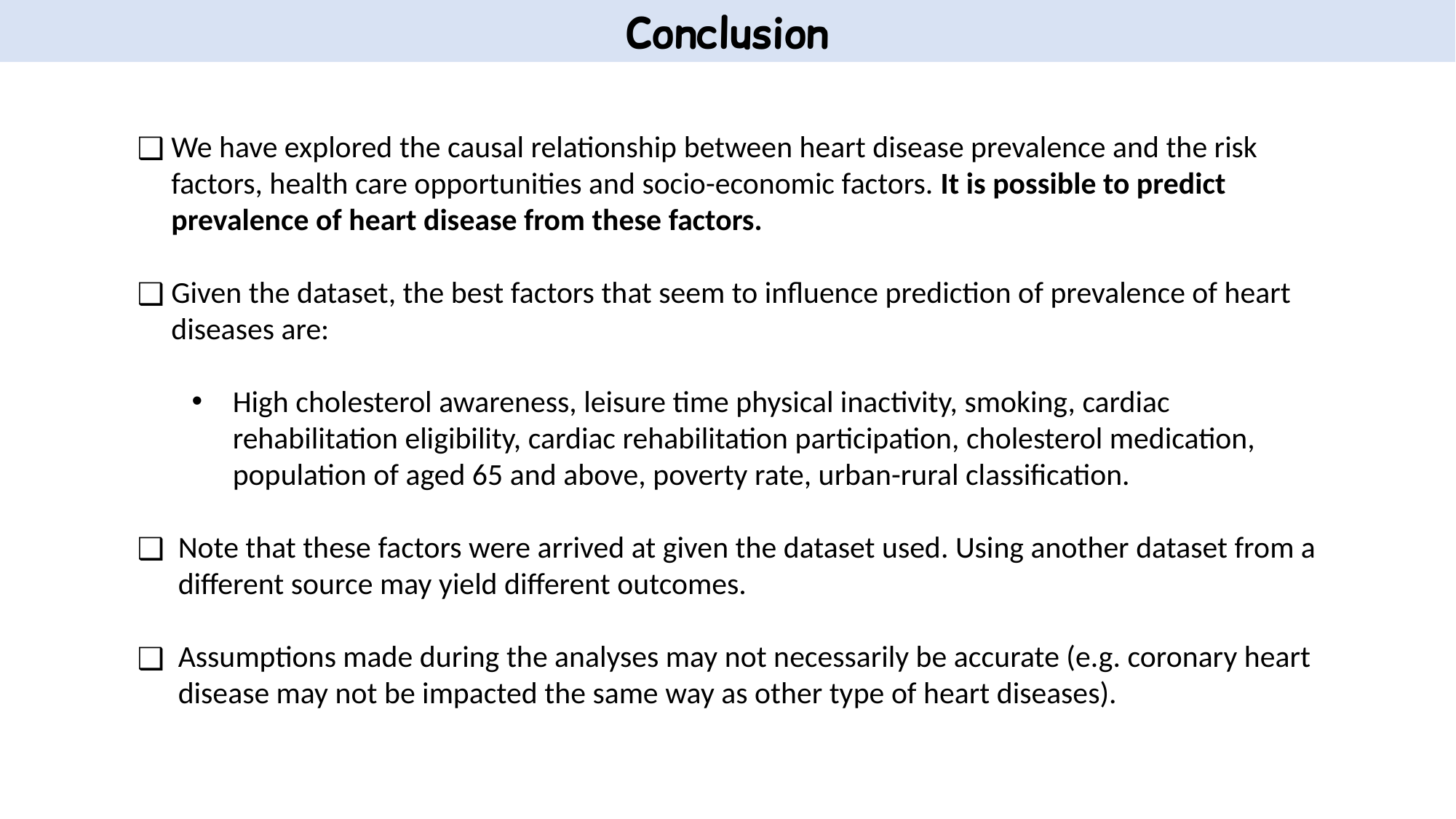

Conclusion
We have explored the causal relationship between heart disease prevalence and the risk factors, health care opportunities and socio-economic factors. It is possible to predict prevalence of heart disease from these factors.

Given the dataset, the best factors that seem to influence prediction of prevalence of heart diseases are:
High cholesterol awareness, leisure time physical inactivity, smoking, cardiac rehabilitation eligibility, cardiac rehabilitation participation, cholesterol medication, population of aged 65 and above, poverty rate, urban-rural classification.

Note that these factors were arrived at given the dataset used. Using another dataset from a different source may yield different outcomes.
Assumptions made during the analyses may not necessarily be accurate (e.g. coronary heart disease may not be impacted the same way as other type of heart diseases).